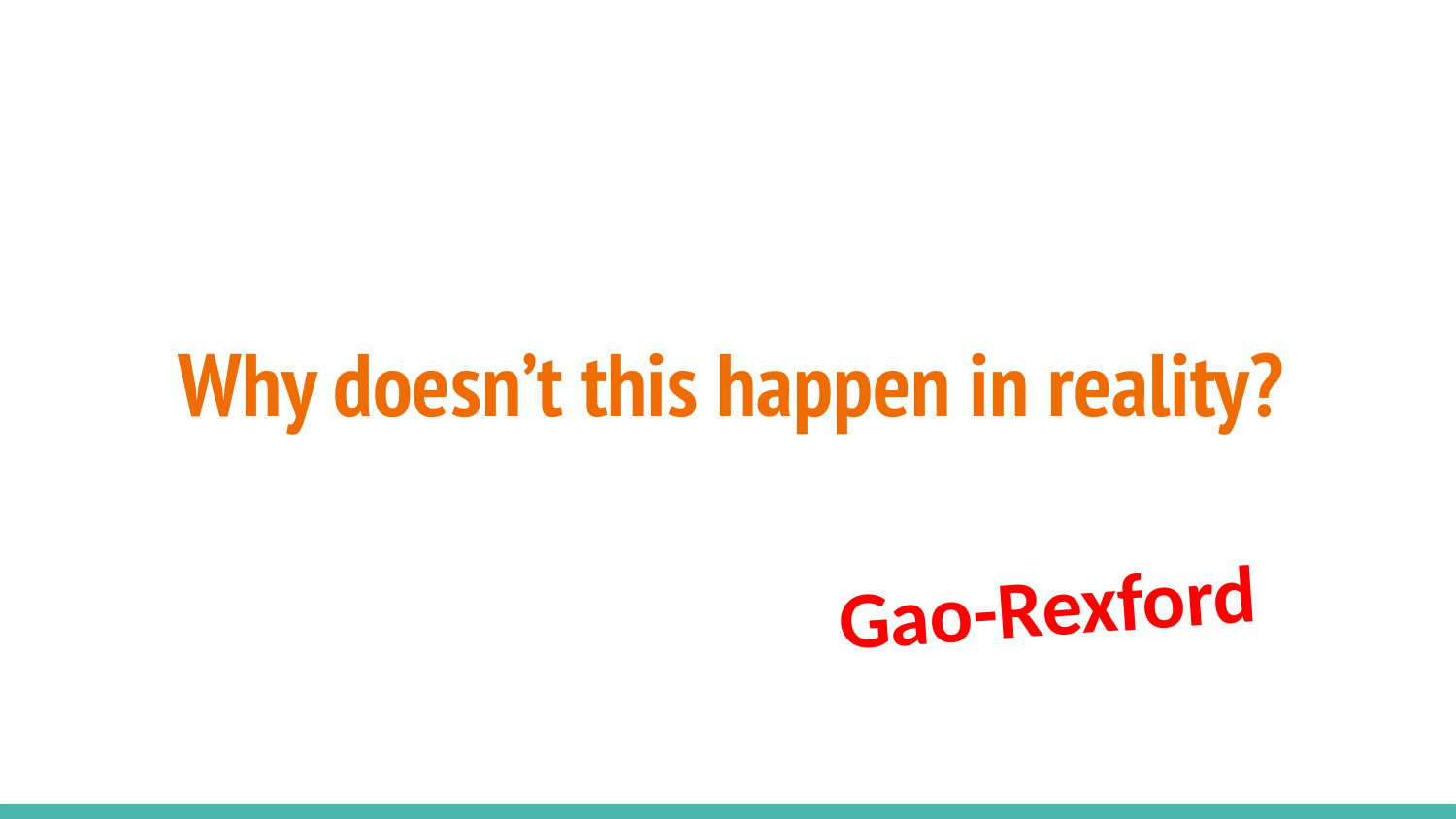

Why doesn’t this happen in reality?
Gao-Rexford